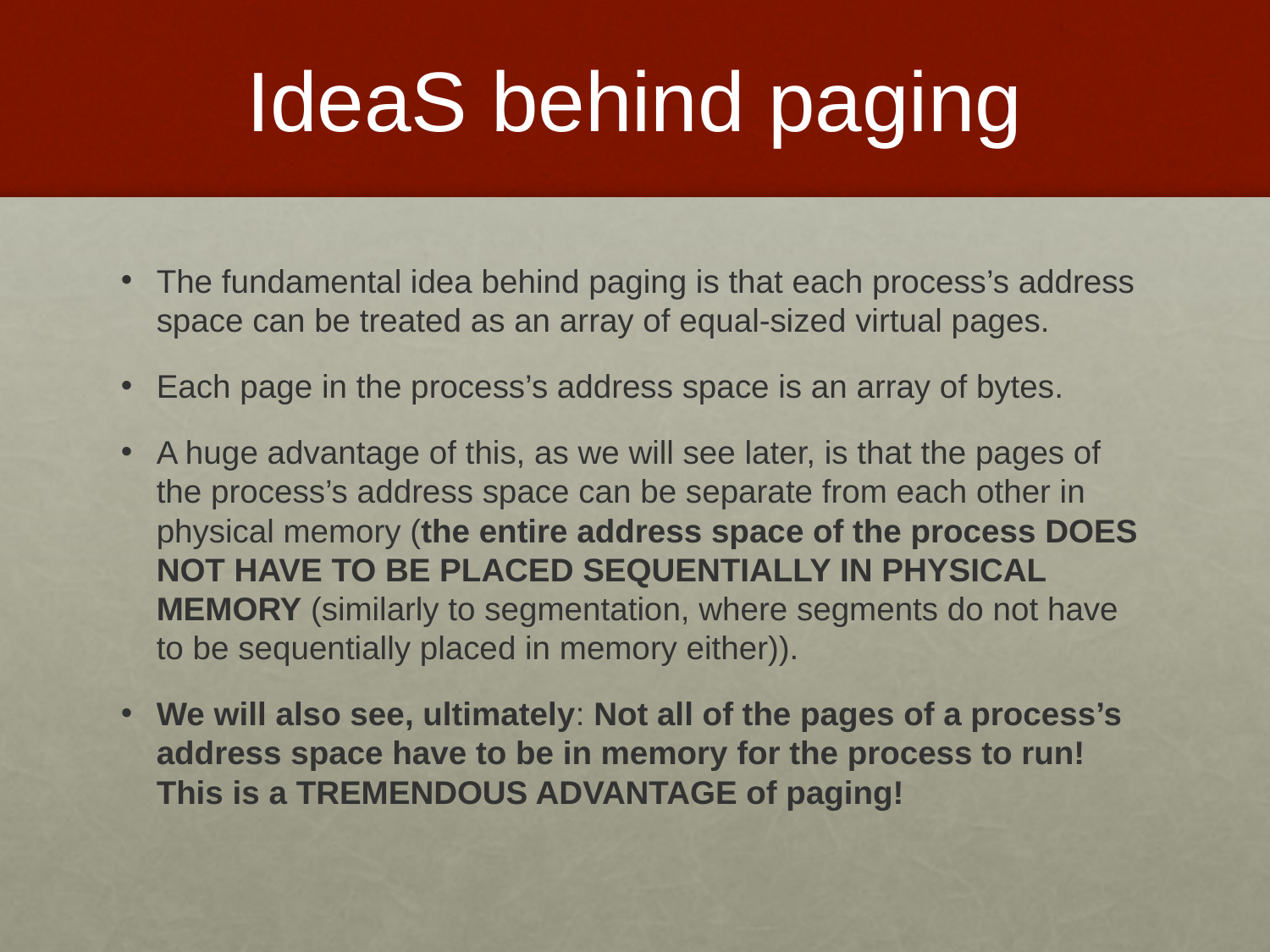

# IdeaS behind paging
The fundamental idea behind paging is that each process’s address space can be treated as an array of equal-sized virtual pages.
Each page in the process’s address space is an array of bytes.
A huge advantage of this, as we will see later, is that the pages of the process’s address space can be separate from each other in physical memory (the entire address space of the process DOES NOT HAVE TO BE PLACED SEQUENTIALLY IN PHYSICAL MEMORY (similarly to segmentation, where segments do not have to be sequentially placed in memory either)).
We will also see, ultimately: Not all of the pages of a process’s address space have to be in memory for the process to run! This is a TREMENDOUS ADVANTAGE of paging!